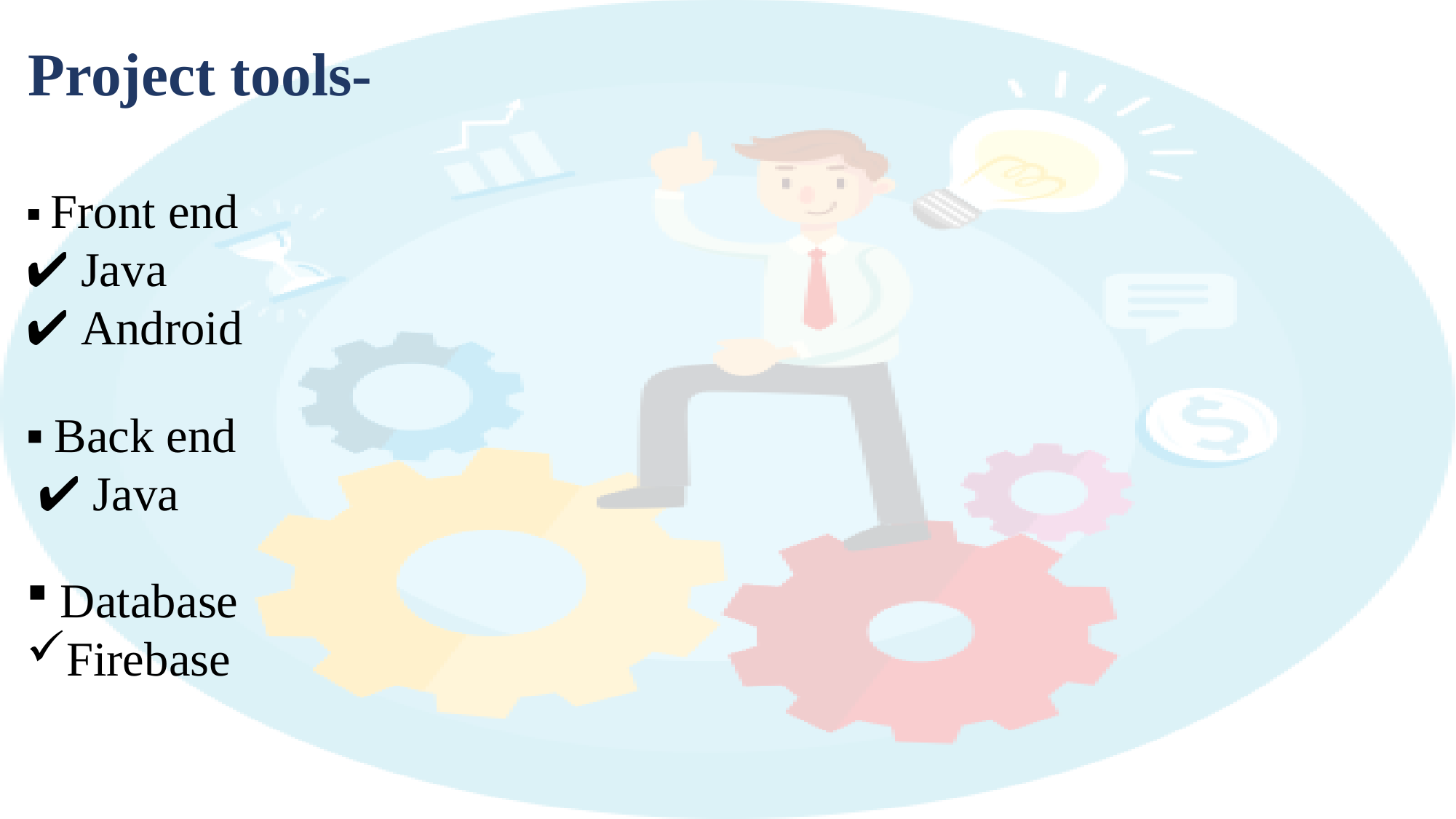

Project tools-
▪ Front end
✔ Java
✔ Android
▪ Back end
 ✔ Java
Database
Firebase